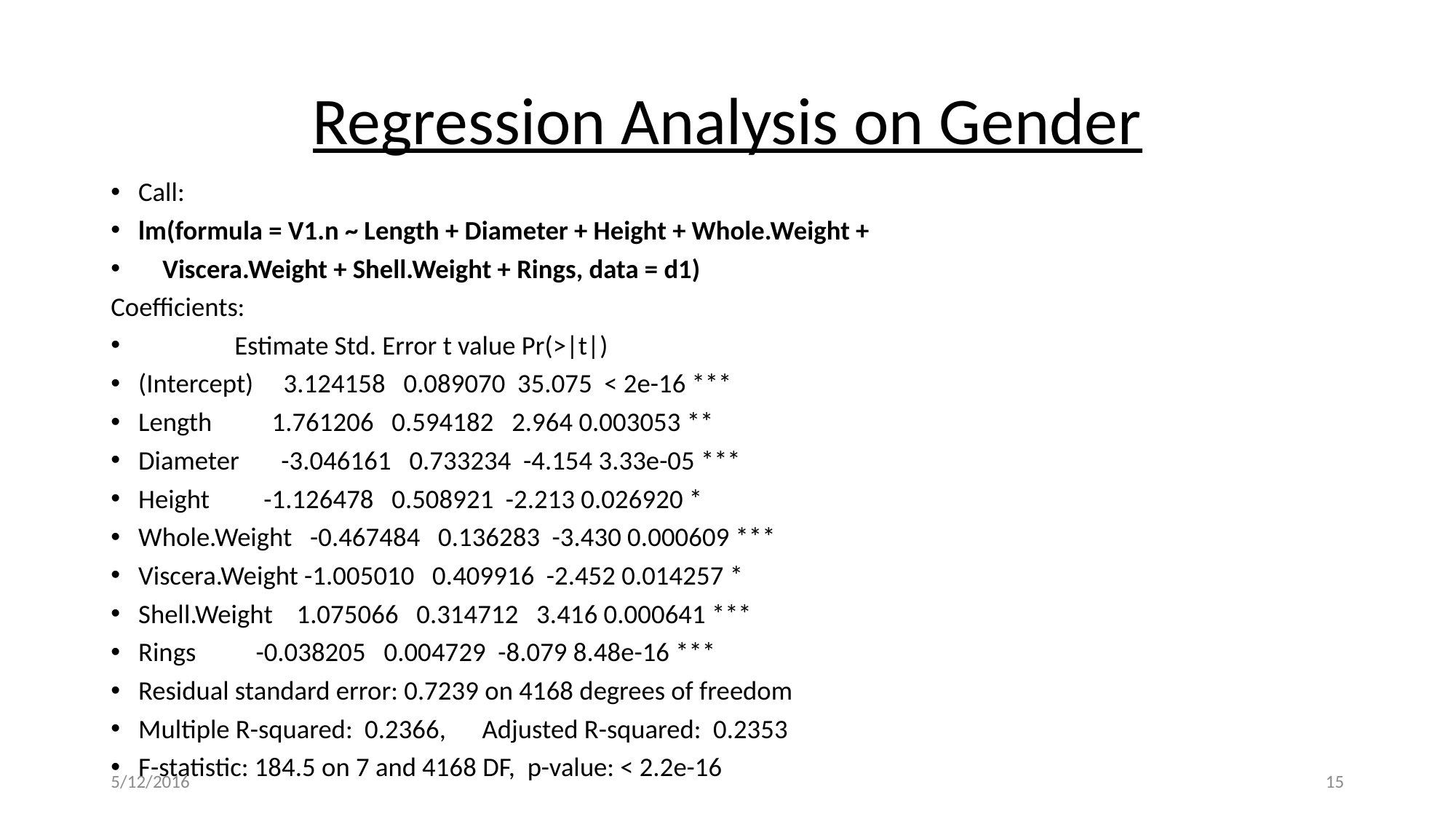

# Regression Analysis on Gender
Call:
lm(formula = V1.n ~ Length + Diameter + Height + Whole.Weight +
    Viscera.Weight + Shell.Weight + Rings, data = d1)
Coefficients:
                Estimate Std. Error t value Pr(>|t|)
(Intercept)     3.124158   0.089070  35.075  < 2e-16 ***
Length          1.761206   0.594182   2.964 0.003053 **
Diameter       -3.046161   0.733234  -4.154 3.33e-05 ***
Height         -1.126478   0.508921  -2.213 0.026920 *
Whole.Weight   -0.467484   0.136283  -3.430 0.000609 ***
Viscera.Weight -1.005010   0.409916  -2.452 0.014257 *
Shell.Weight    1.075066   0.314712   3.416 0.000641 ***
Rings          -0.038205   0.004729  -8.079 8.48e-16 ***
Residual standard error: 0.7239 on 4168 degrees of freedom
Multiple R-squared:  0.2366,	Adjusted R-squared:  0.2353
F-statistic: 184.5 on 7 and 4168 DF,  p-value: < 2.2e-16
5/12/2016
15